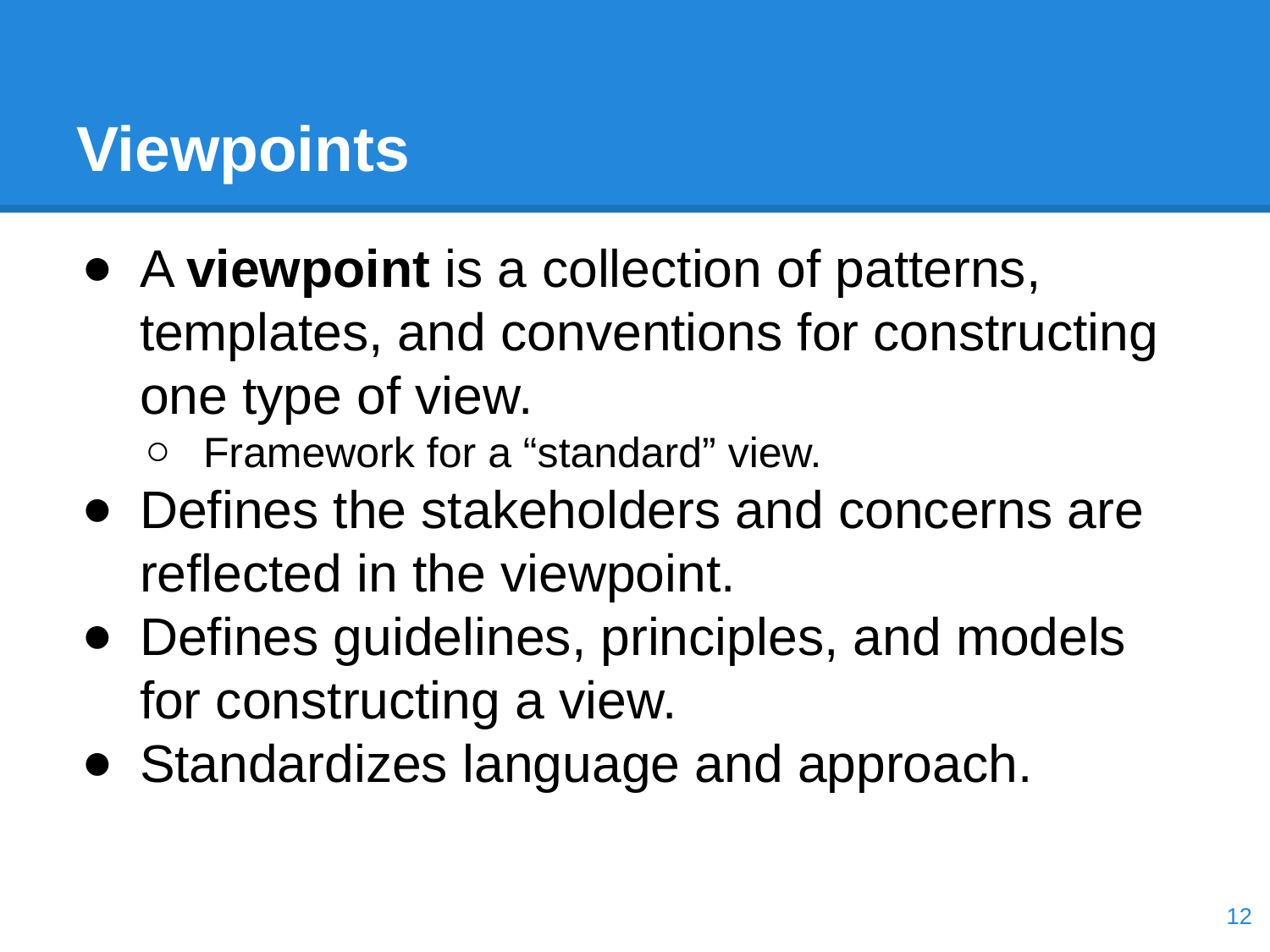

# Viewpoints
A viewpoint is a collection of patterns, templates, and conventions for constructing one type of view.
Framework for a “standard” view.
Defines the stakeholders and concerns are reflected in the viewpoint.
Defines guidelines, principles, and models for constructing a view.
Standardizes language and approach.

12